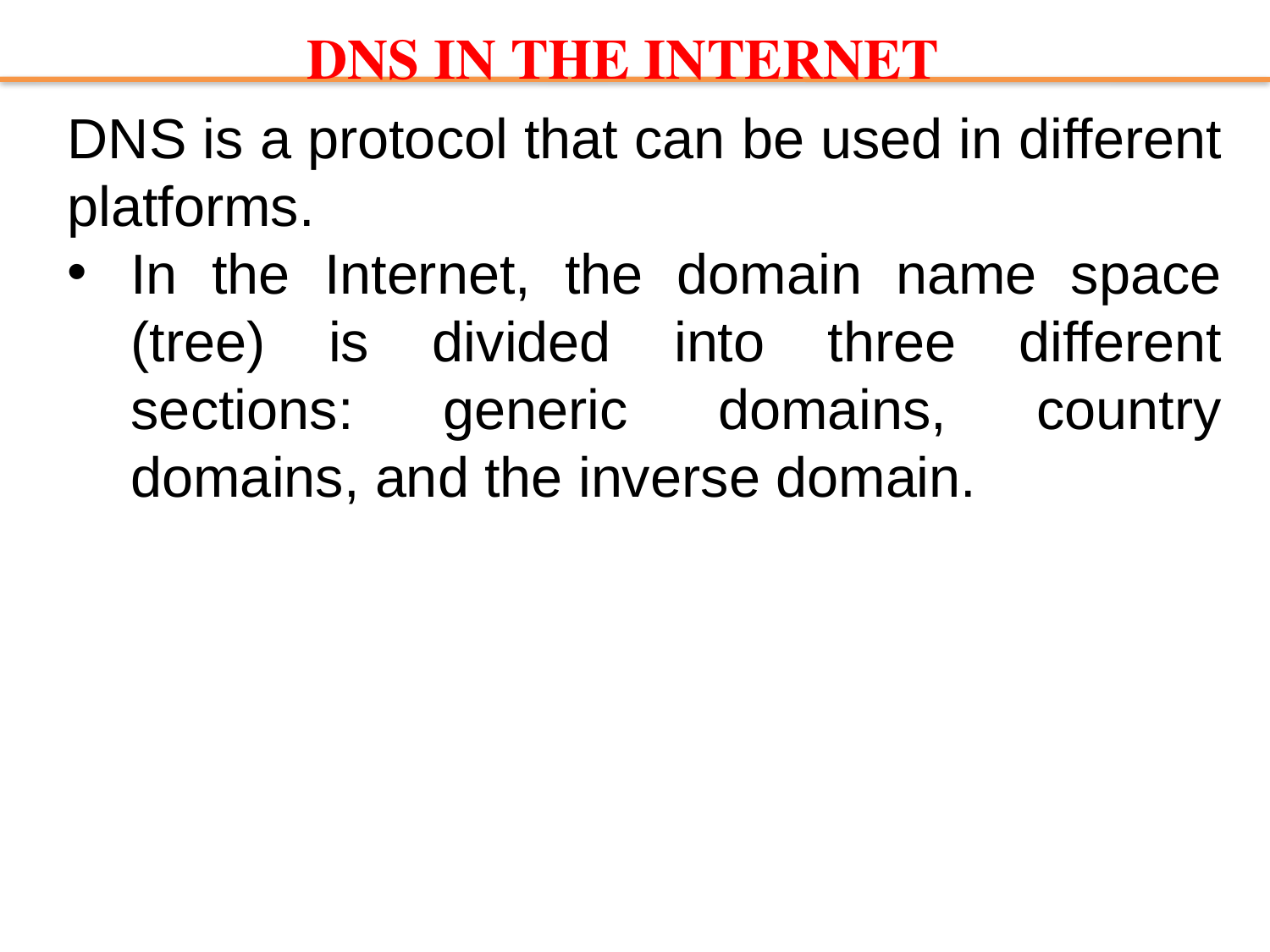

DNS IN THE INTERNET
DNS is a protocol that can be used in different platforms.
In the Internet, the domain name space (tree) is divided into three different sections: generic domains, country domains, and the inverse domain.